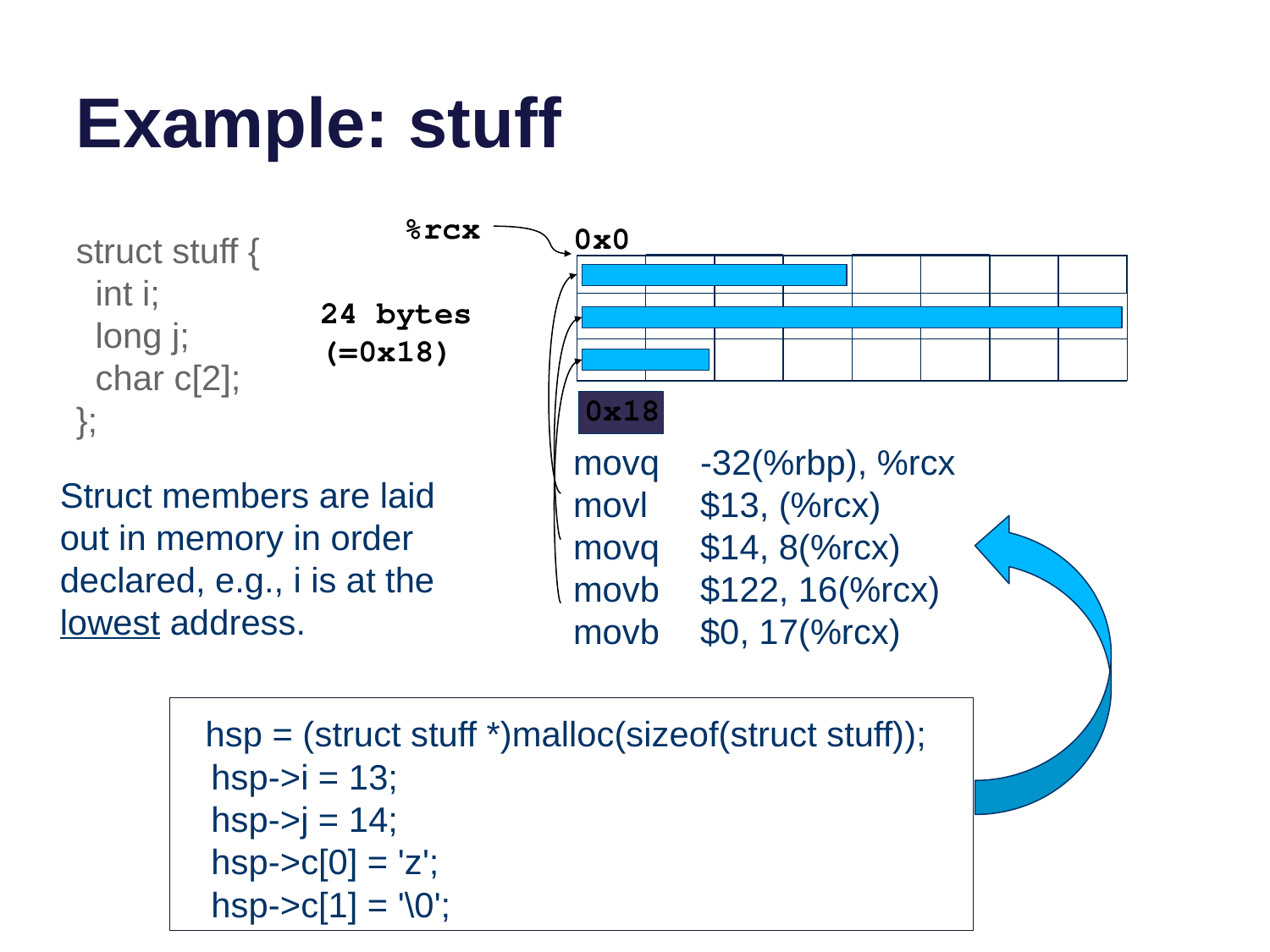

# Example: stuff
%rcx
0x0
struct stuff {
  int i;
  long j;
  char c[2];
};

24 bytes
(=0x18)

0x18

movq	-32(%rbp), %rcx
movl	$13, (%rcx)
movq	$14, 8(%rcx)
movb	$122, 16(%rcx)
movb	$0, 17(%rcx)
Struct members are laid out in memory in order declared, e.g., i is at the lowest address.

  hsp = (struct stuff *)malloc(sizeof(struct stuff));
   hsp->i = 13;
   hsp->j = 14;
   hsp->c[0] = 'z';
   hsp->c[1] = '\0';